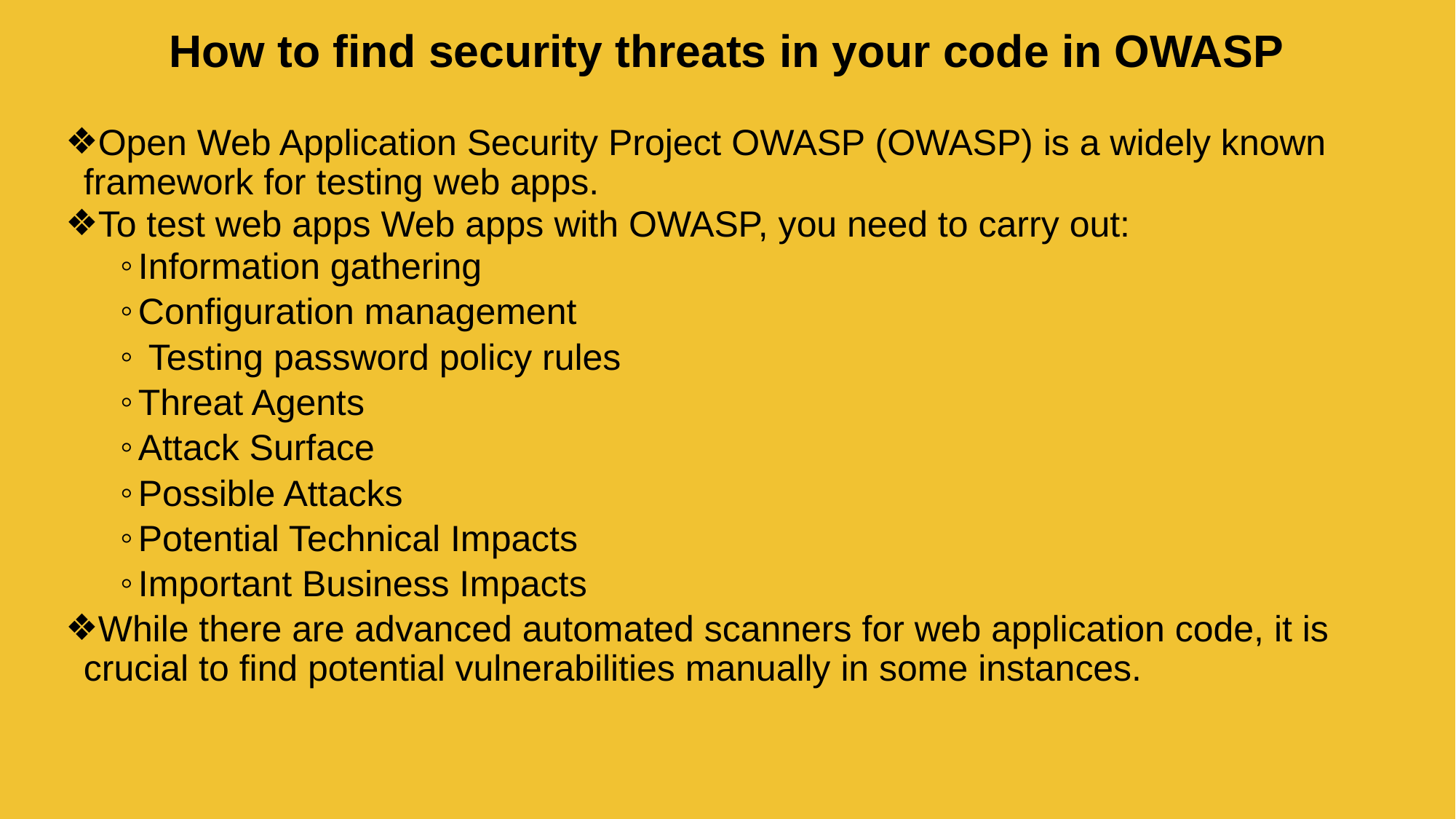

# How to find security threats in your code in OWASP
Open Web Application Security Project OWASP (OWASP) is a widely known framework for testing web apps.
To test web apps Web apps with OWASP, you need to carry out:
Information gathering
Configuration management
 Testing password policy rules
Threat Agents
Attack Surface
Possible Attacks
Potential Technical Impacts
Important Business Impacts
While there are advanced automated scanners for web application code, it is crucial to find potential vulnerabilities manually in some instances.